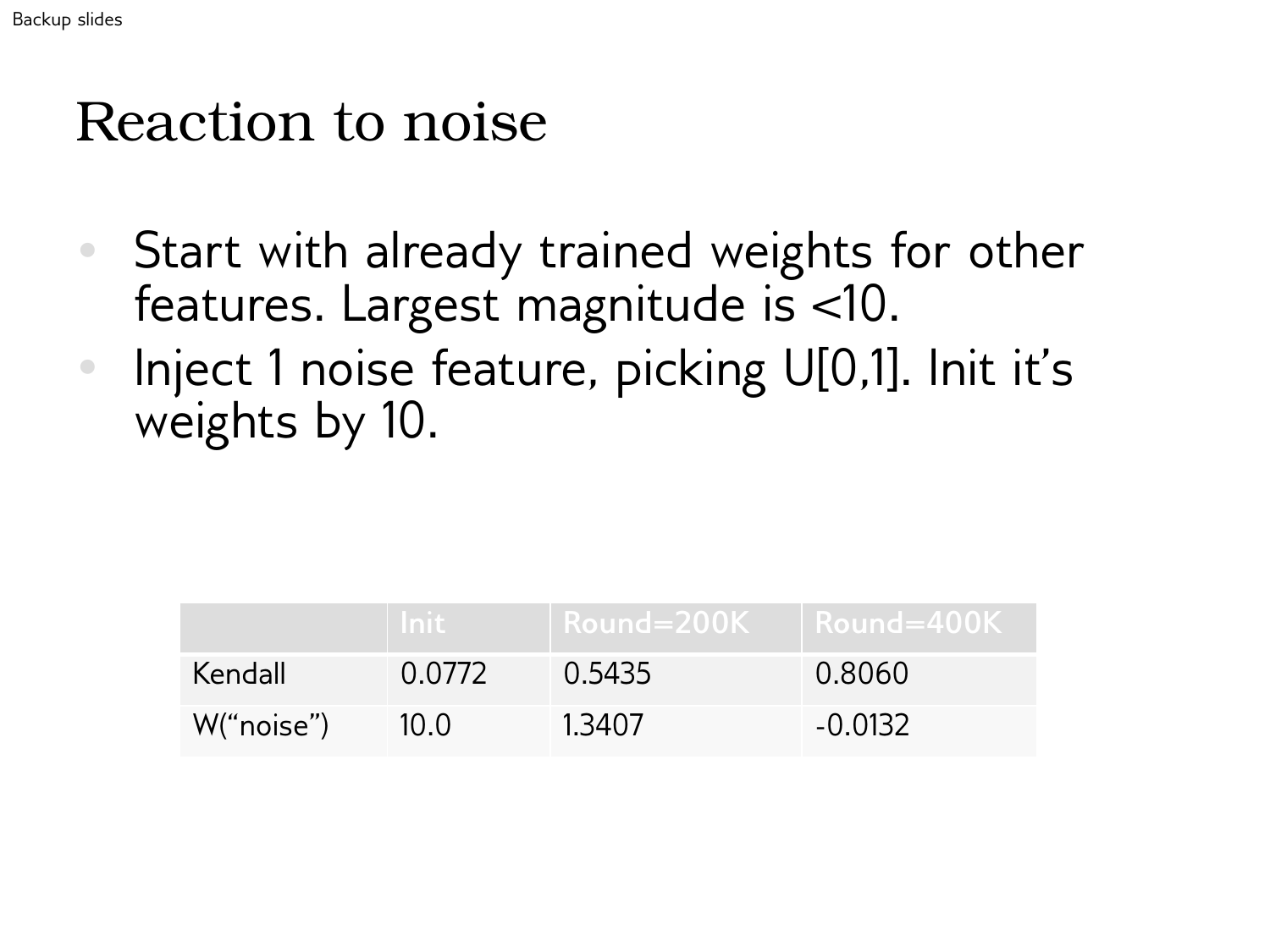

Backup slides
# Reaction to noise
Start with already trained weights for other features. Largest magnitude is <10.
Inject 1 noise feature, picking U[0,1]. Init it’s weights by 10.
|  | Init | Round=200K | Round=400K |
| --- | --- | --- | --- |
| Kendall | 0.0772 | 0.5435 | 0.8060 |
| W(“noise”) | 10.0 | 1.3407 | -0.0132 |